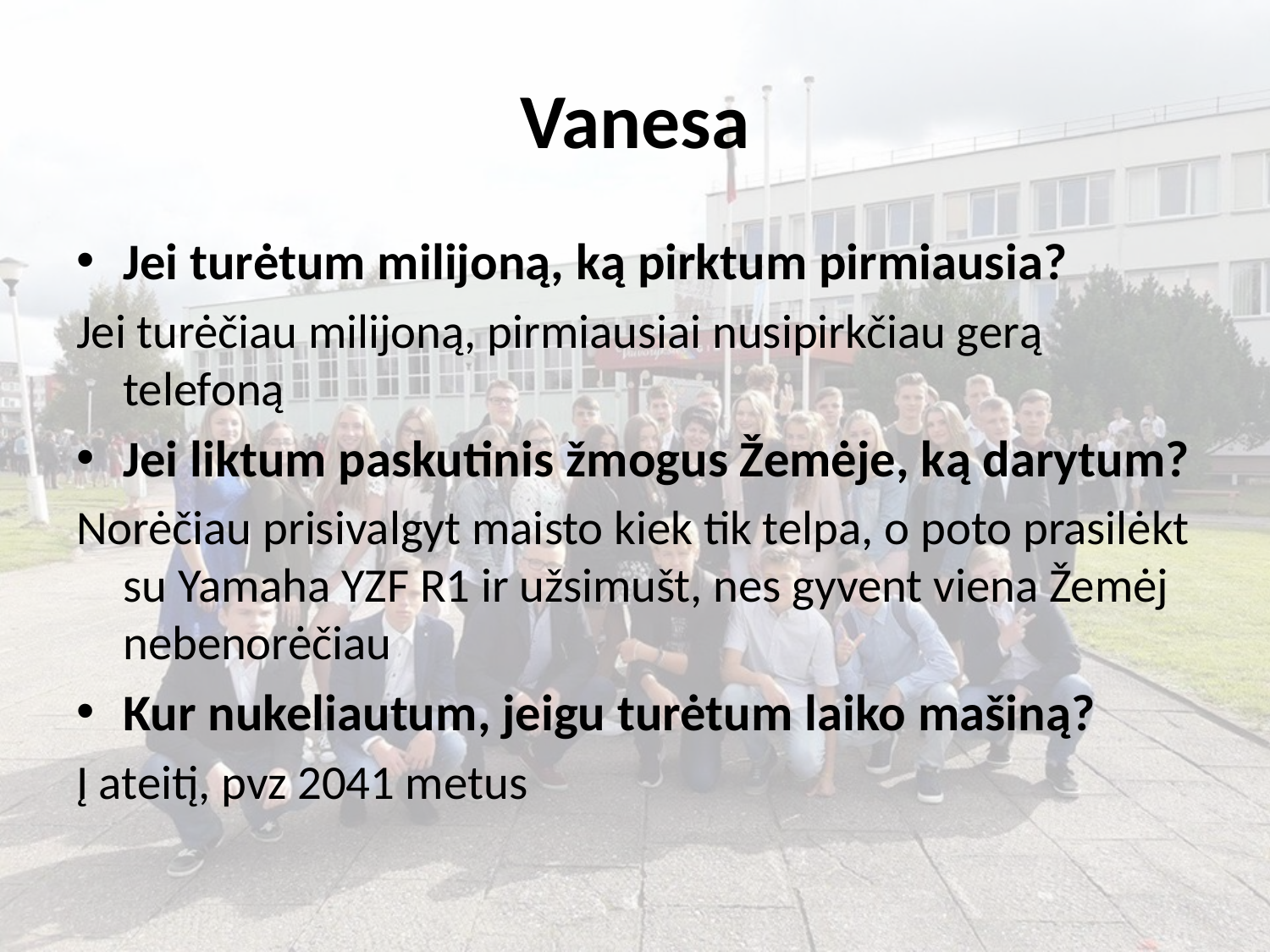

# Vanesa
Jei turėtum milijoną, ką pirktum pirmiausia?
Jei turėčiau milijoną, pirmiausiai nusipirkčiau gerą telefoną
Jei liktum paskutinis žmogus Žemėje, ką darytum?
Norėčiau prisivalgyt maisto kiek tik telpa, o poto prasilėkt su Yamaha YZF R1 ir užsimušt, nes gyvent viena Žemėj nebenorėčiau
Kur nukeliautum, jeigu turėtum laiko mašiną?
Į ateitį, pvz 2041 metus